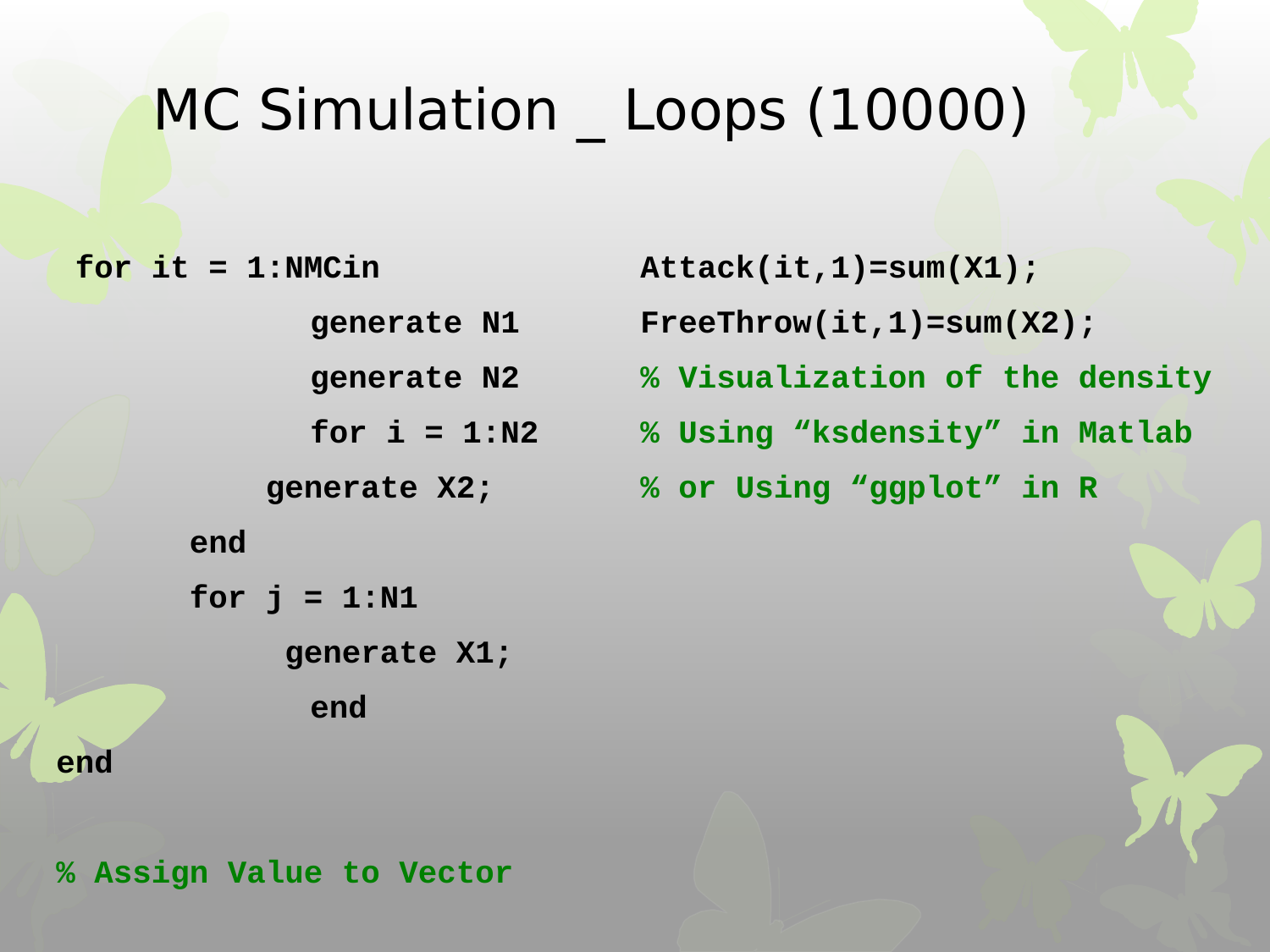

# MC Simulation _ Loops (10000)
 for it = 1:NMCin
		generate N1
		generate N2
		for i = 1:N2
           generate X2;
       end
       for j = 1:N1
            generate X1;
		end
end

% Assign Value to Vector
Attack(it,1)=sum(X1);
FreeThrow(it,1)=sum(X2);
% Visualization of the density
% Using “ksdensity” in Matlab
% or Using “ggplot” in R